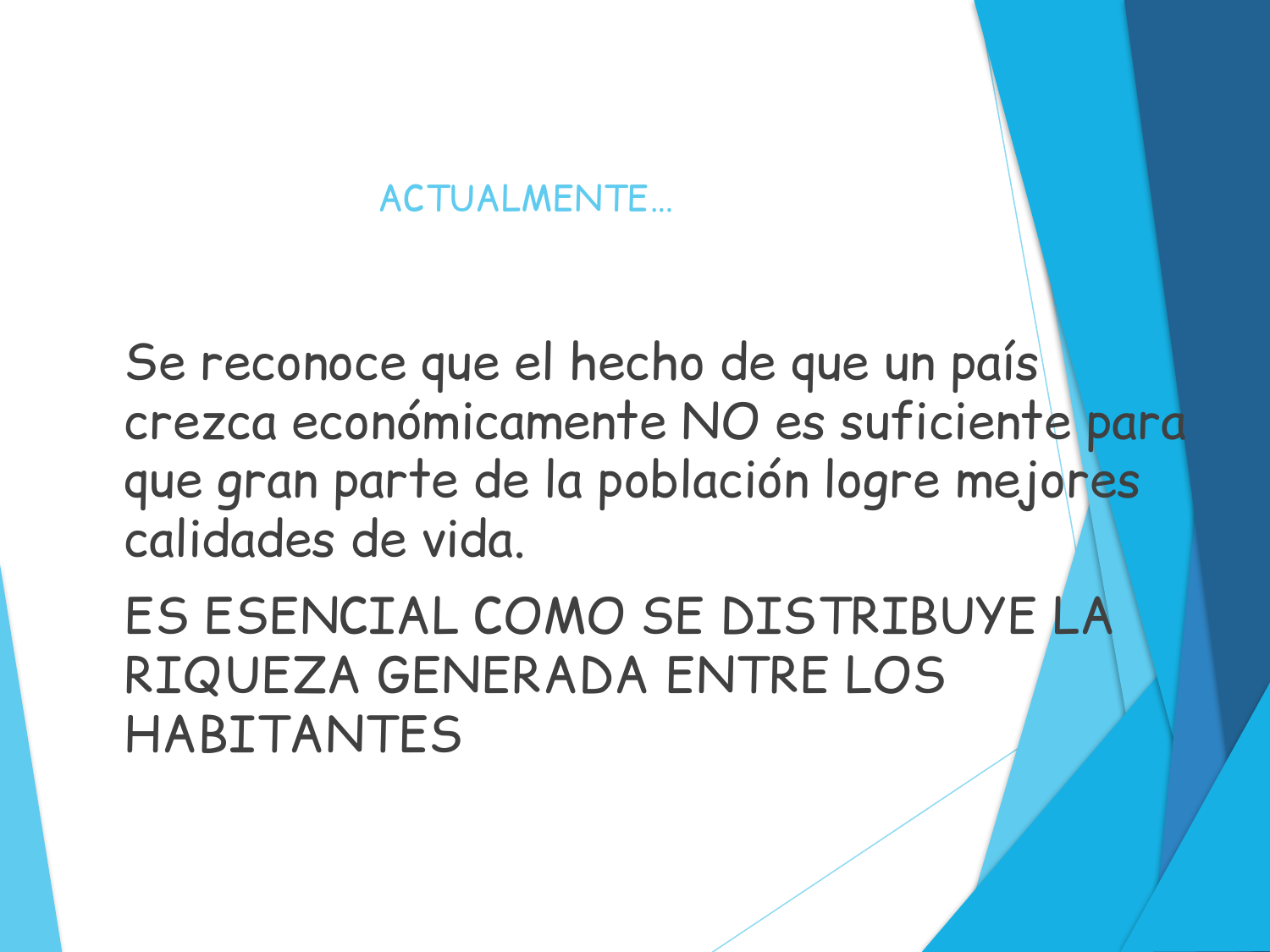

# ACTUALMENTE…
Se reconoce que el hecho de que un país crezca económicamente NO es suficiente para que gran parte de la población logre mejores calidades de vida.
ES ESENCIAL COMO SE DISTRIBUYE LA RIQUEZA GENERADA ENTRE LOS HABITANTES